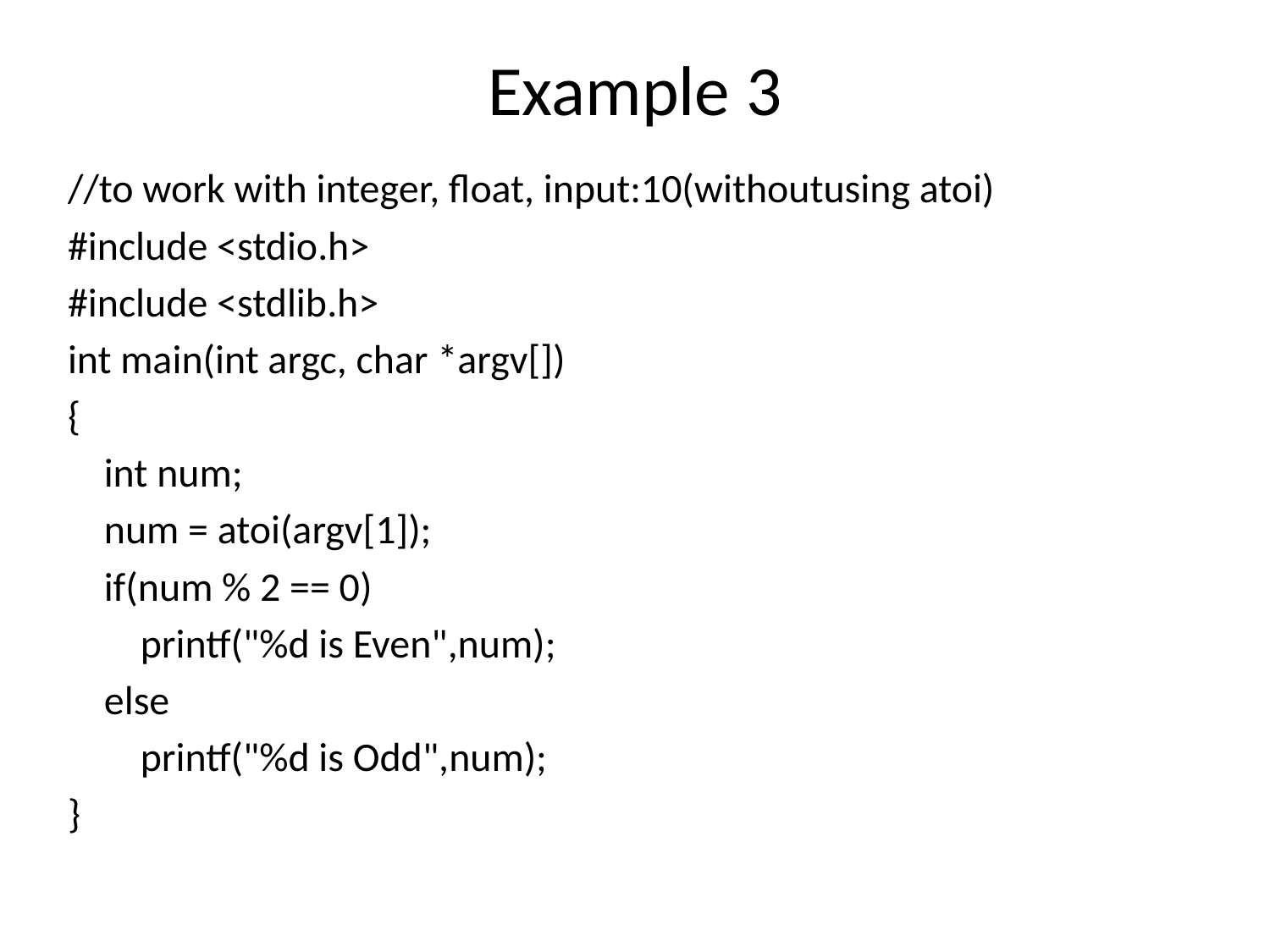

# Example 3
//to work with integer, float, input:10(withoutusing atoi)
#include <stdio.h>
#include <stdlib.h>
int main(int argc, char *argv[])
{
    int num;
    num = atoi(argv[1]);
    if(num % 2 == 0)
        printf("%d is Even",num);
    else
        printf("%d is Odd",num);
}